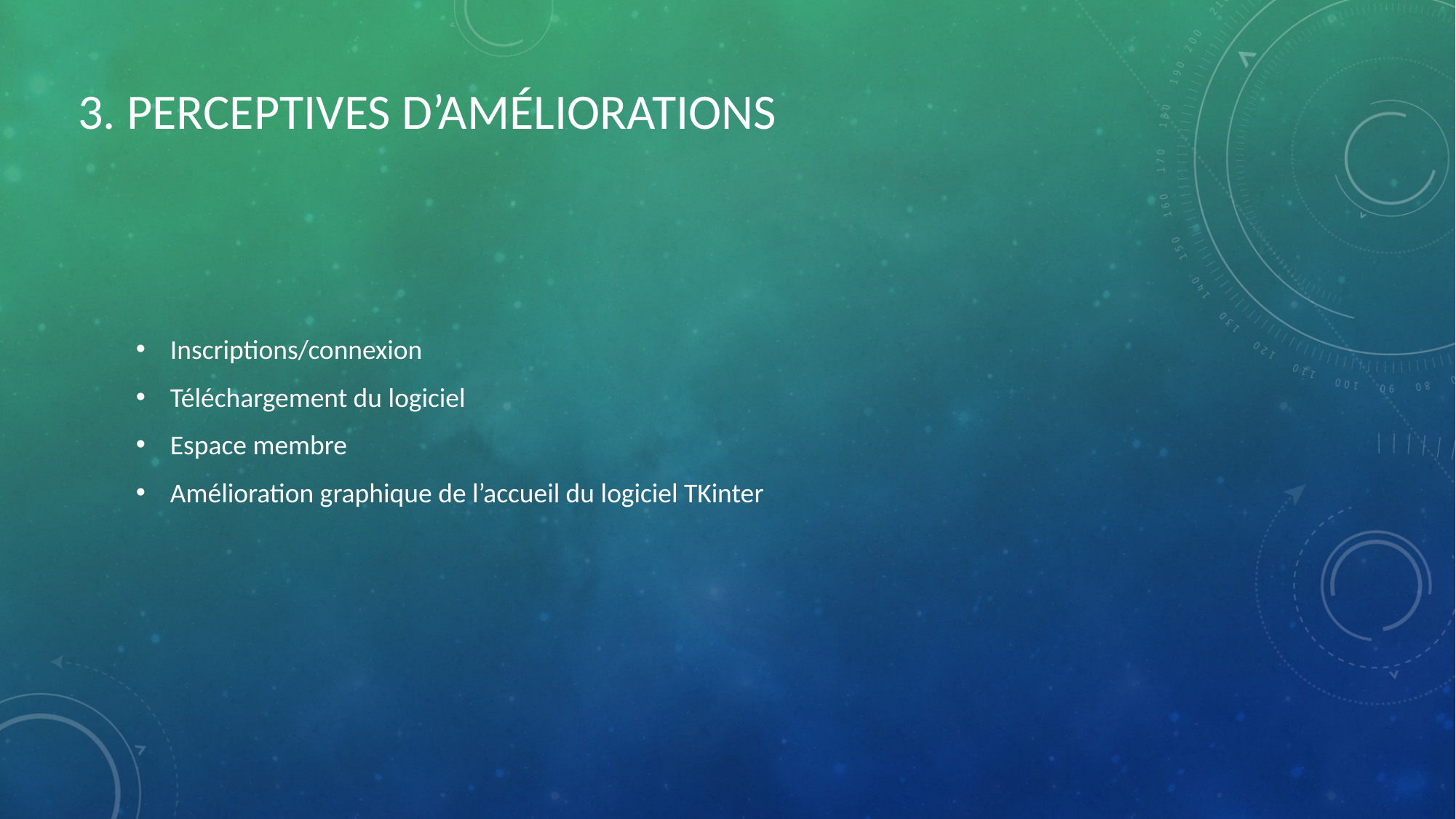

# 3. Perceptives d’améliorations
Inscriptions/connexion
Téléchargement du logiciel
Espace membre
Amélioration graphique de l’accueil du logiciel TKinter